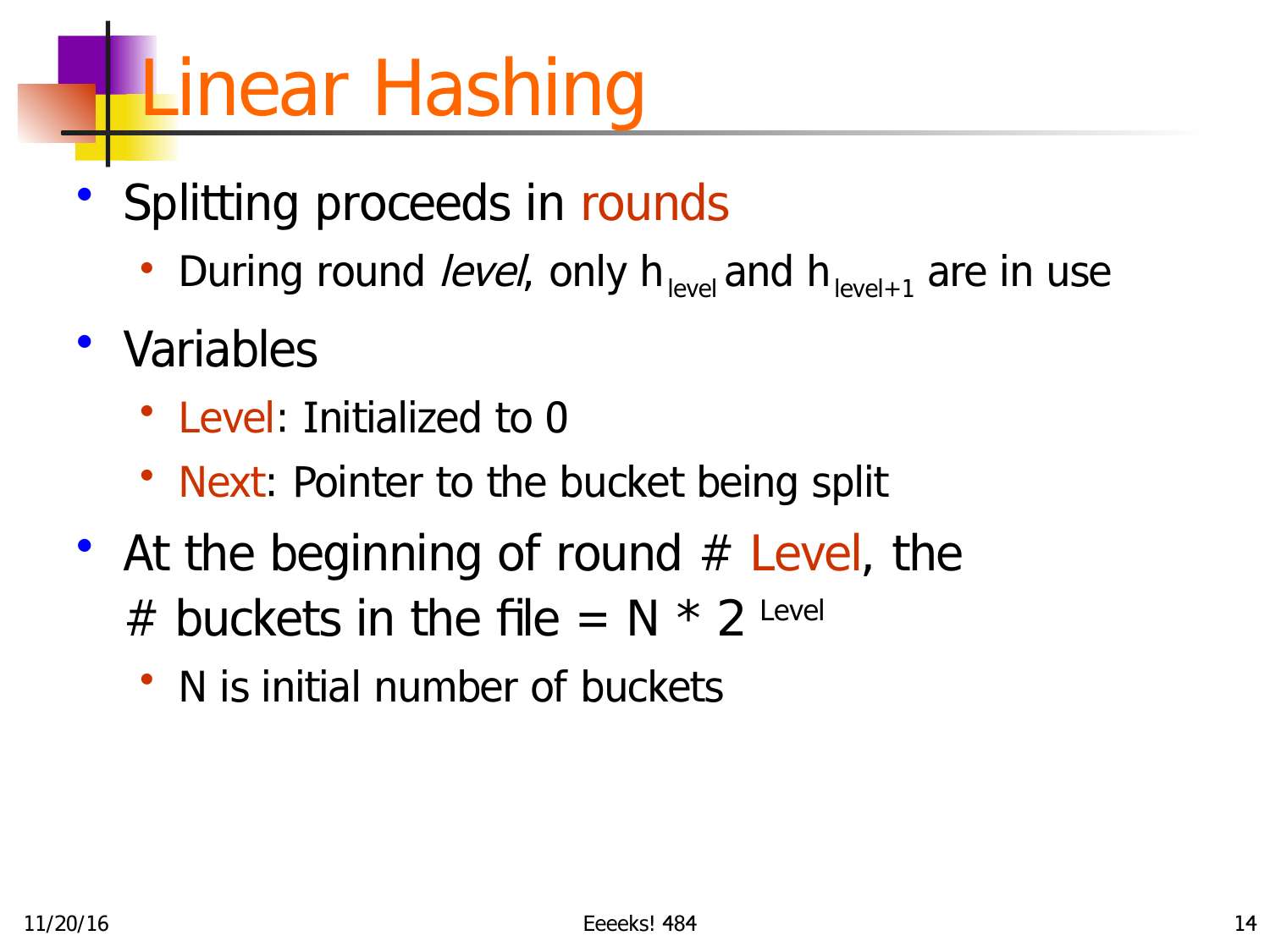

# Linear Hashing
Splitting proceeds in rounds
During round level, only hlevel and hlevel+1 are in use
Variables
Level: Initialized to 0
Next: Pointer to the bucket being split
At the beginning of round # Level, the
# buckets in the file = N * 2 Level
N is initial number of buckets
11/20/16
Eeeeks! 484
14